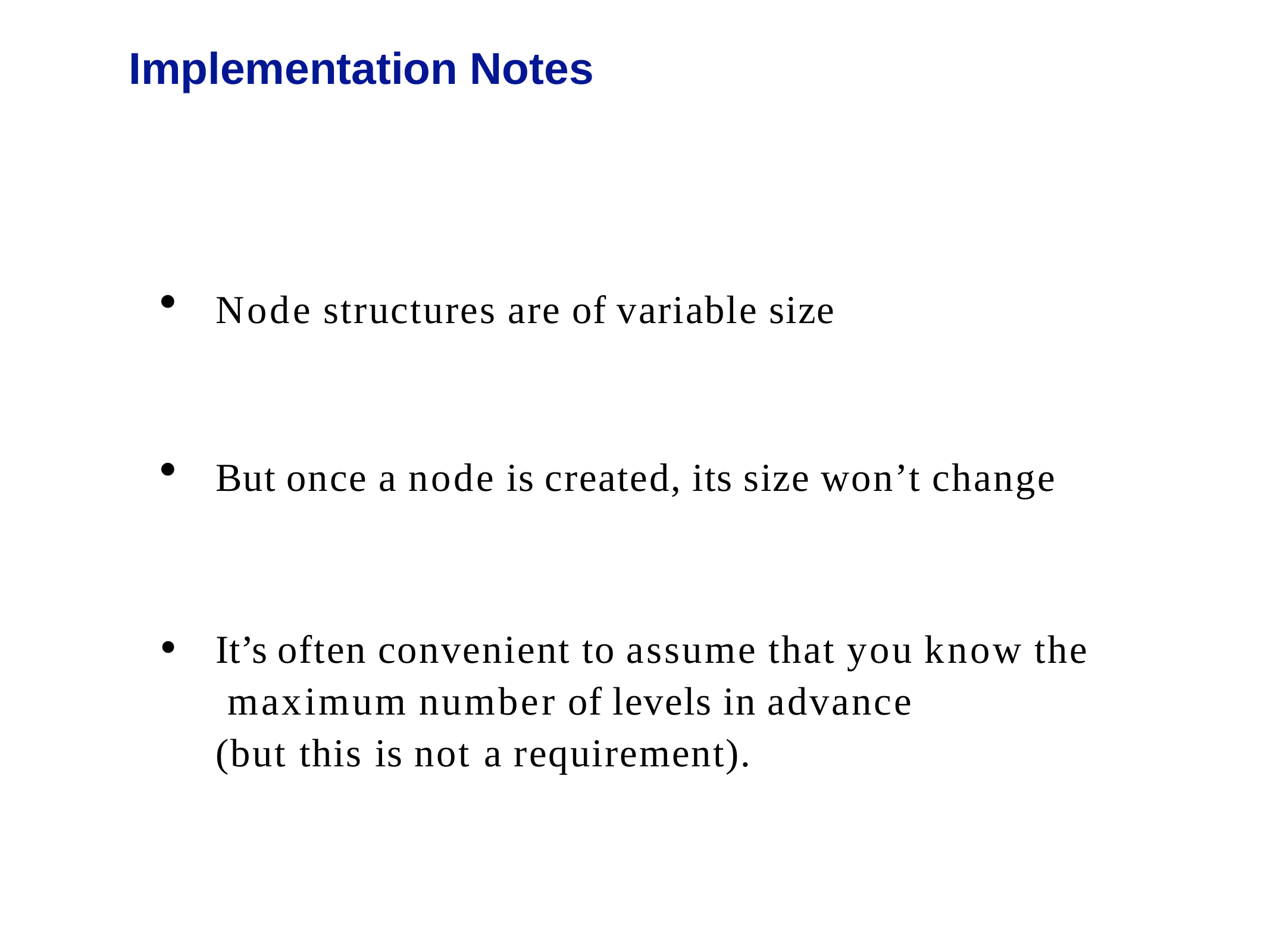

# Implementation Notes
Node structures are of variable size
But once a node is created, its size won’t change

It’s often convenient to assume that you know the  maximum number of levels in advance
(but this is not a requirement).
DOR - Skip List
19